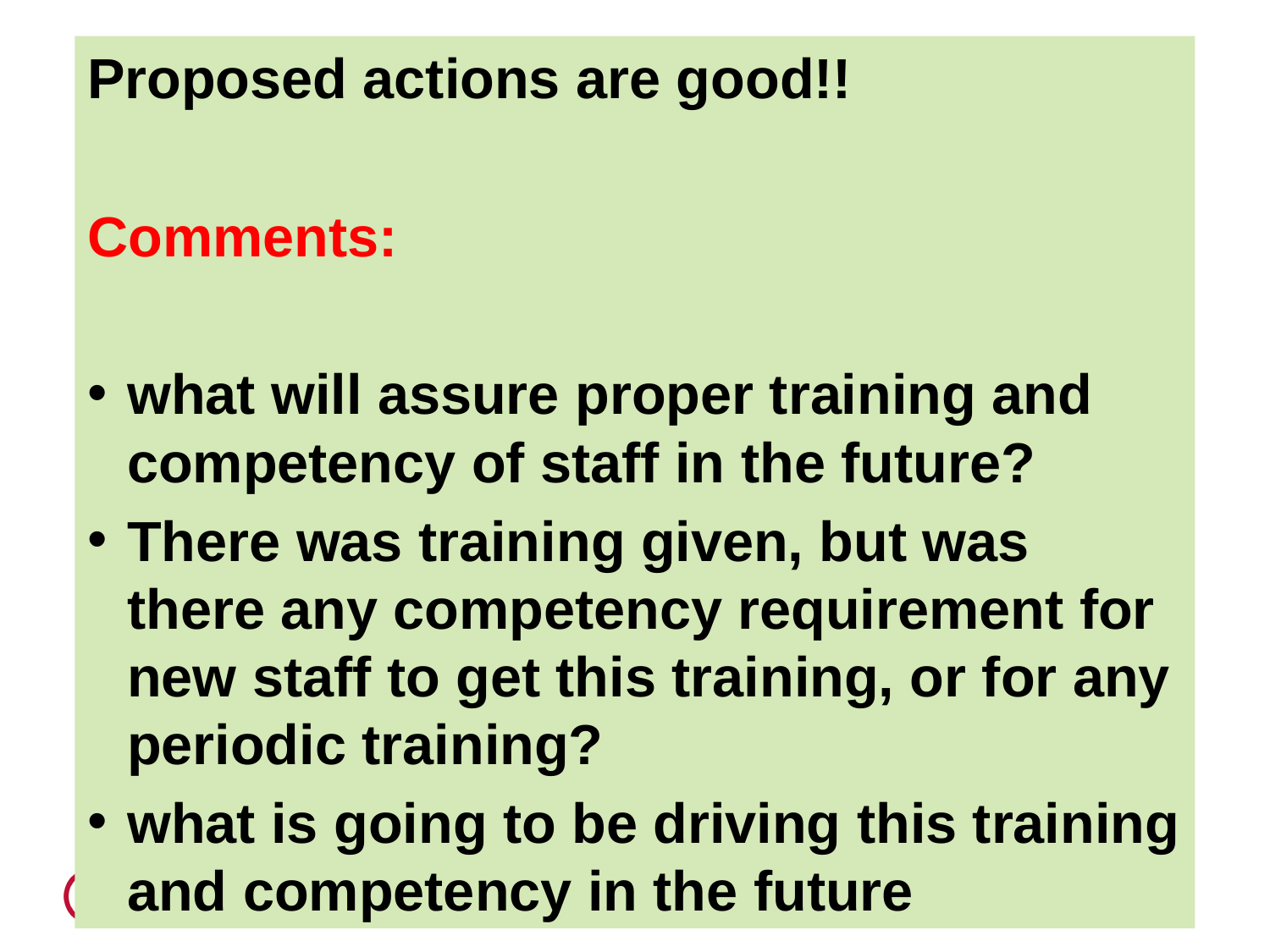

Proposed actions are good!!

Comments:

what will assure proper training and competency of staff in the future?
There was training given, but was there any competency requirement for new staff to get this training, or for any periodic training?
what is going to be driving this training and competency in the future